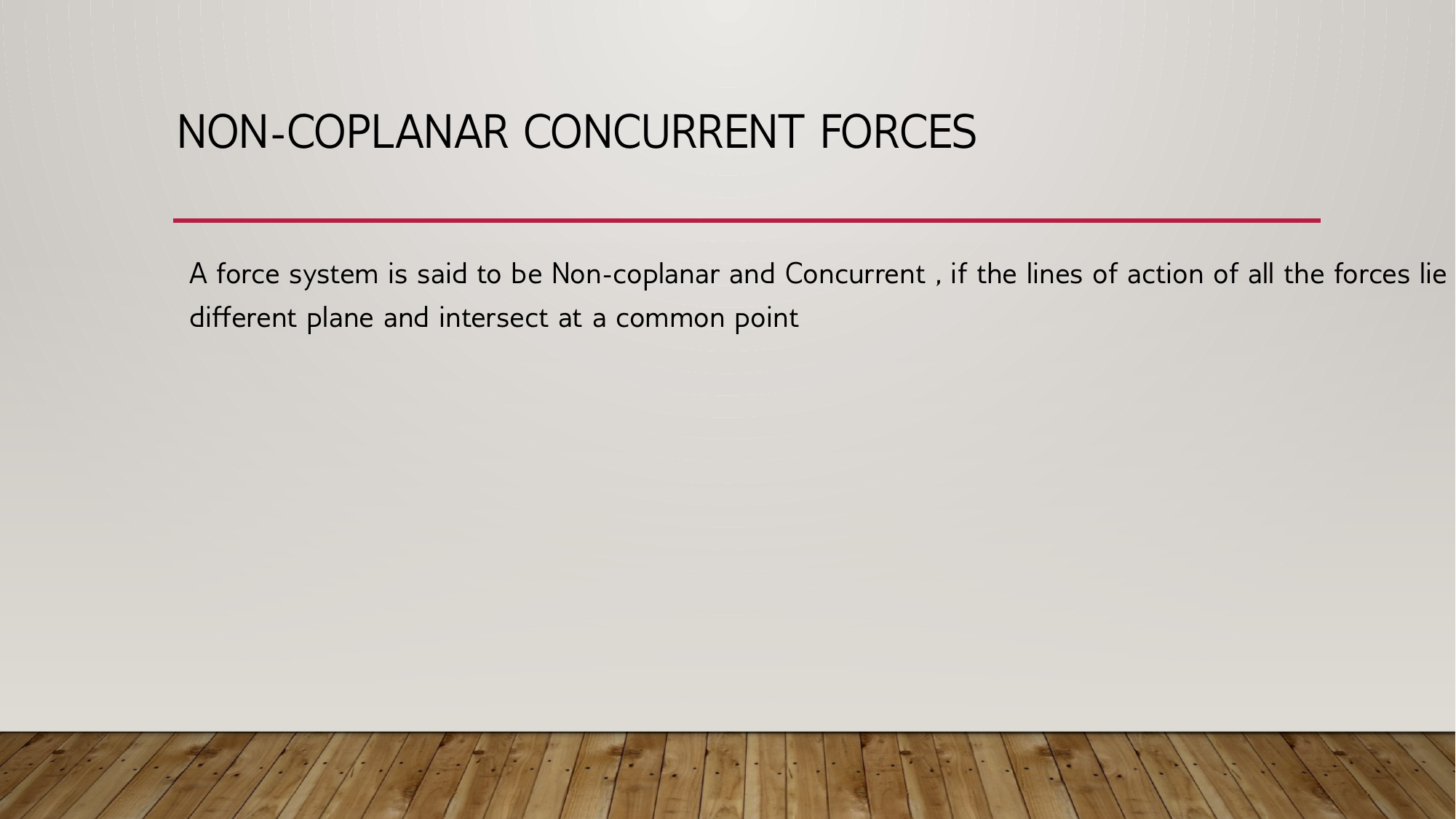

# Non-coplanar Concurrent Forces
A force system is said to be Non-coplanar and Concurrent , if the lines of action of all the forces lie different plane and intersect at a common point